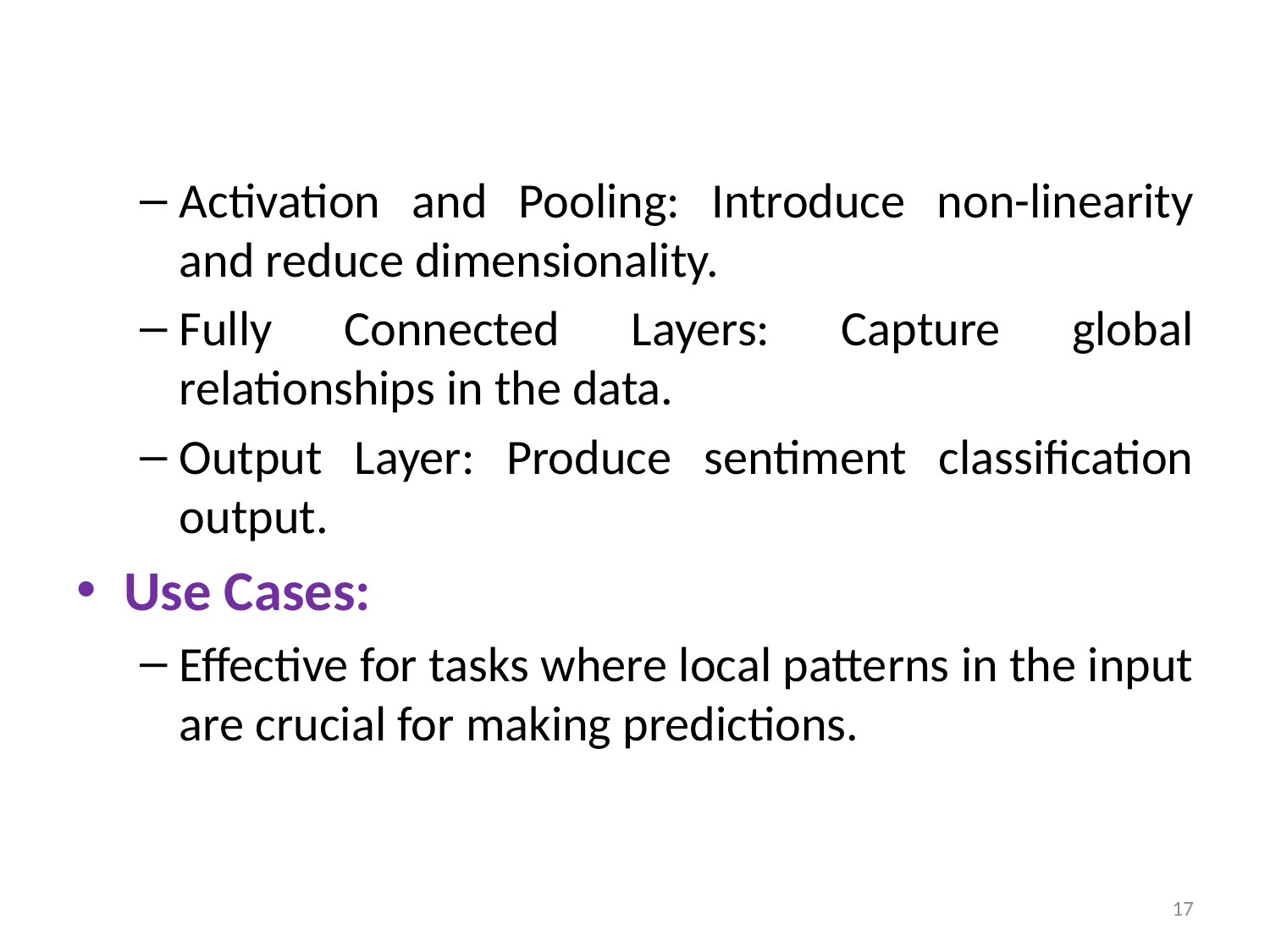

Activation and Pooling: Introduce non-linearity and reduce dimensionality.
Fully Connected Layers: Capture global relationships in the data.
Output Layer: Produce sentiment classification output.
Use Cases:
Effective for tasks where local patterns in the input are crucial for making predictions.

17